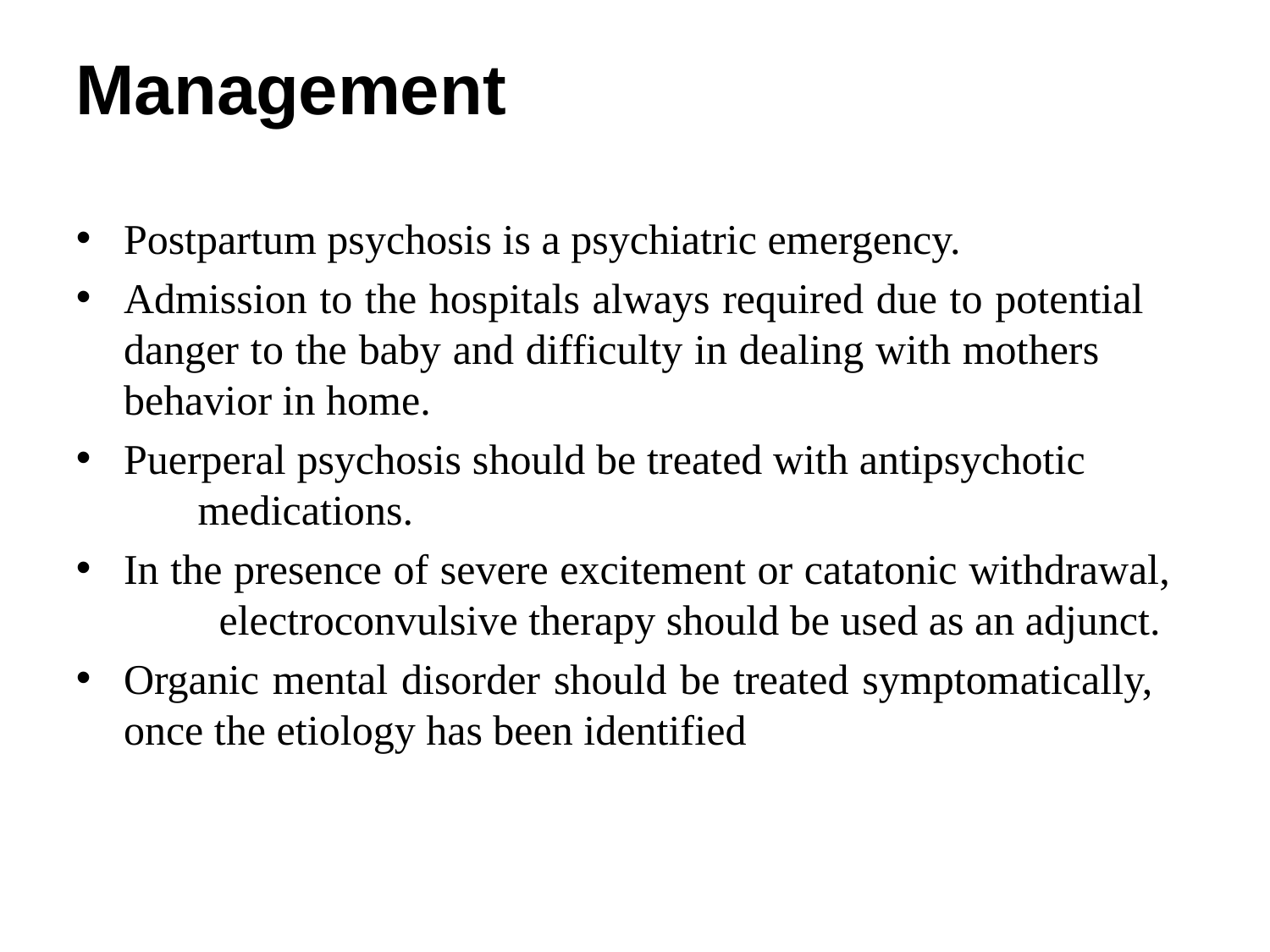

# Management
Postpartum psychosis is a psychiatric emergency.
Admission to the hospitals always required due to potential     danger to the baby and difficulty in dealing with mothers         behavior in home.
Puerperal psychosis should be treated with antipsychotic                  medications.
In the presence of severe excitement or catatonic withdrawal,            electroconvulsive therapy should be used as an adjunct.
Organic mental disorder should be treated symptomatically,    once the etiology has been identified